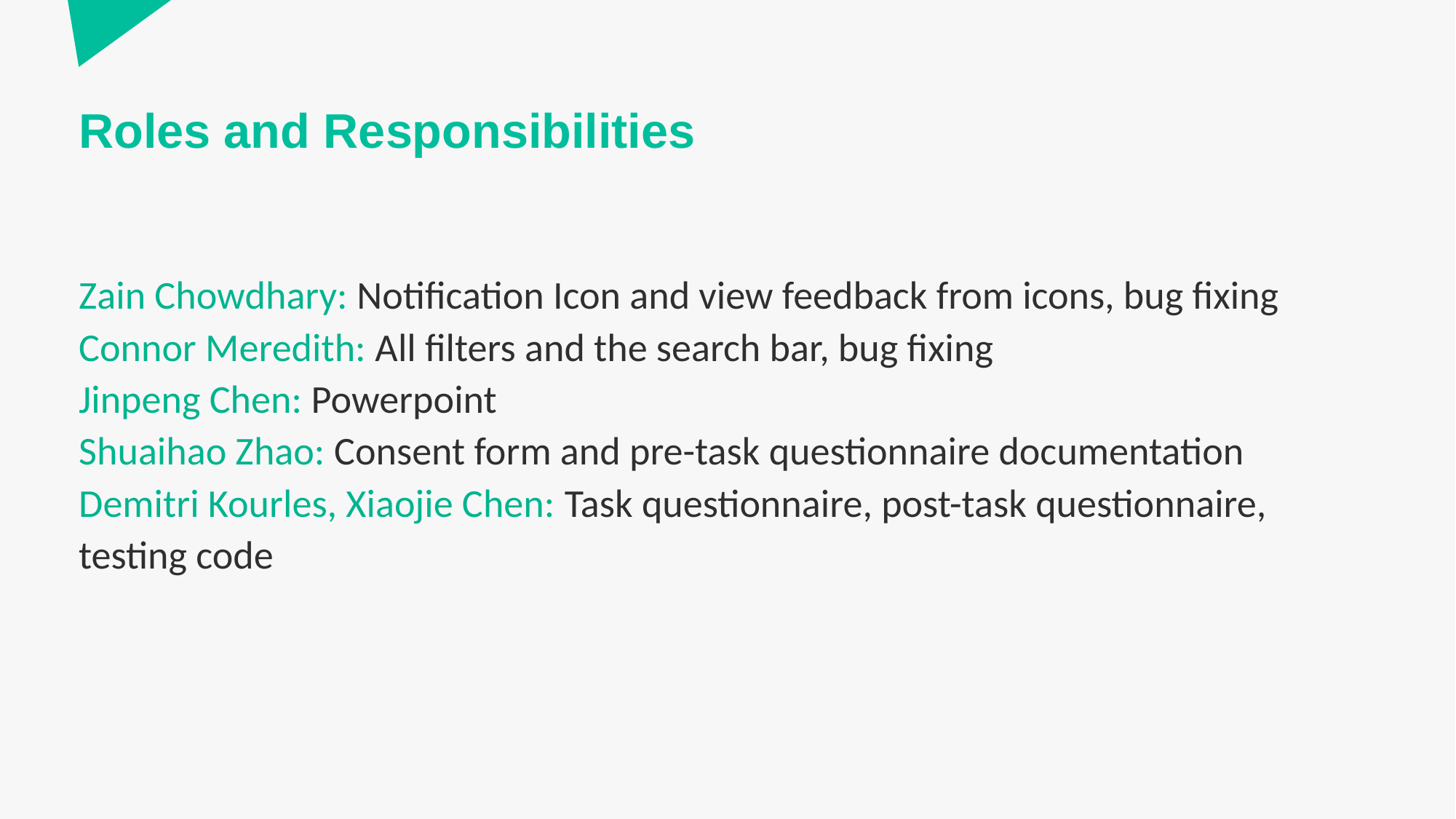

# Roles and Responsibilities

Zain Chowdhary: Notification Icon and view feedback from icons, bug fixing
Connor Meredith: All filters and the search bar, bug fixing
Jinpeng Chen: Powerpoint
Shuaihao Zhao: Consent form and pre-task questionnaire documentation
Demitri Kourles, Xiaojie Chen: Task questionnaire, post-task questionnaire, testing code